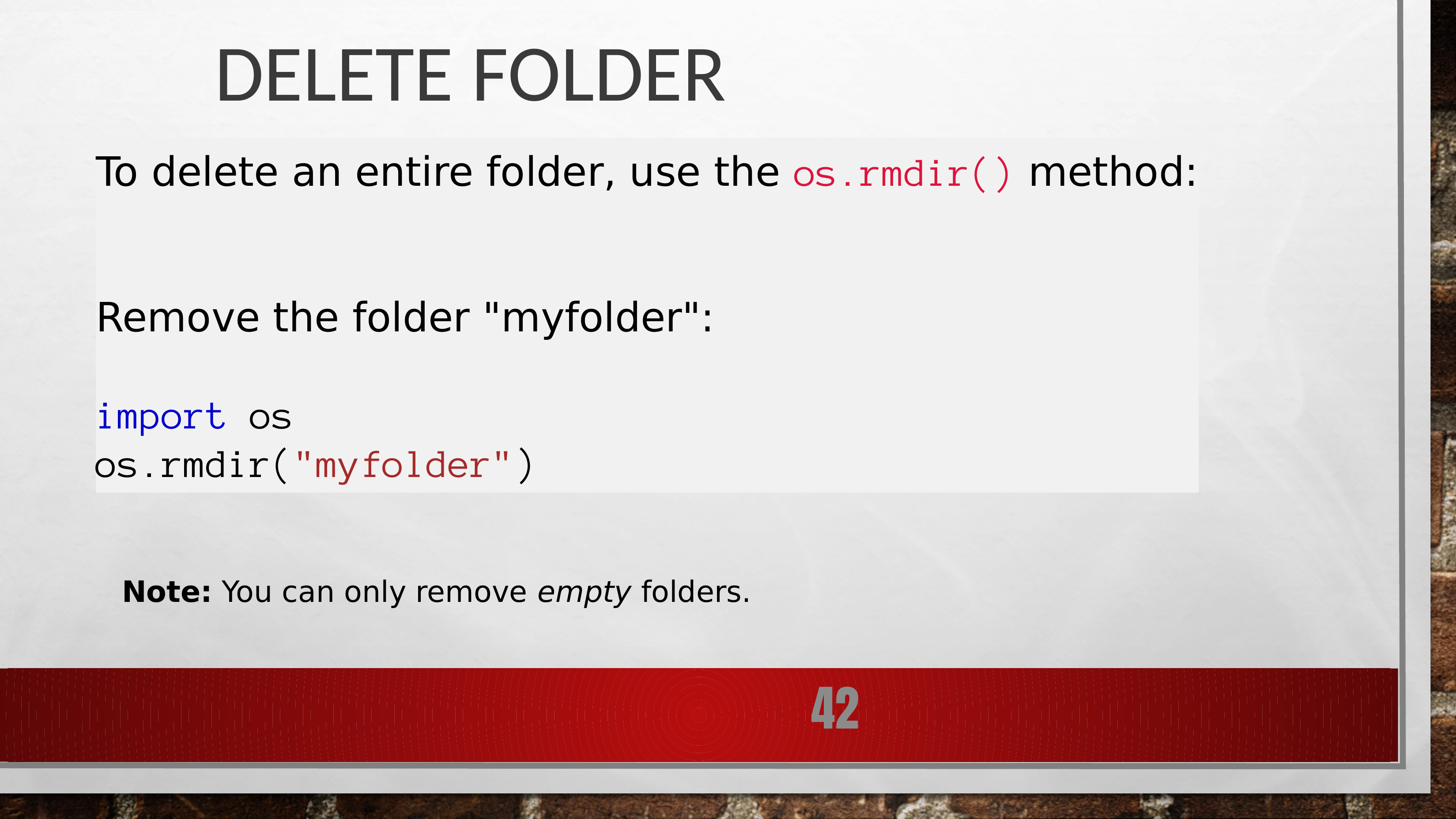

# Delete Folder
To delete an entire folder, use the os.rmdir() method:

Remove the folder "myfolder":

import os
os.rmdir("myfolder")
Note: You can only remove empty folders.
42